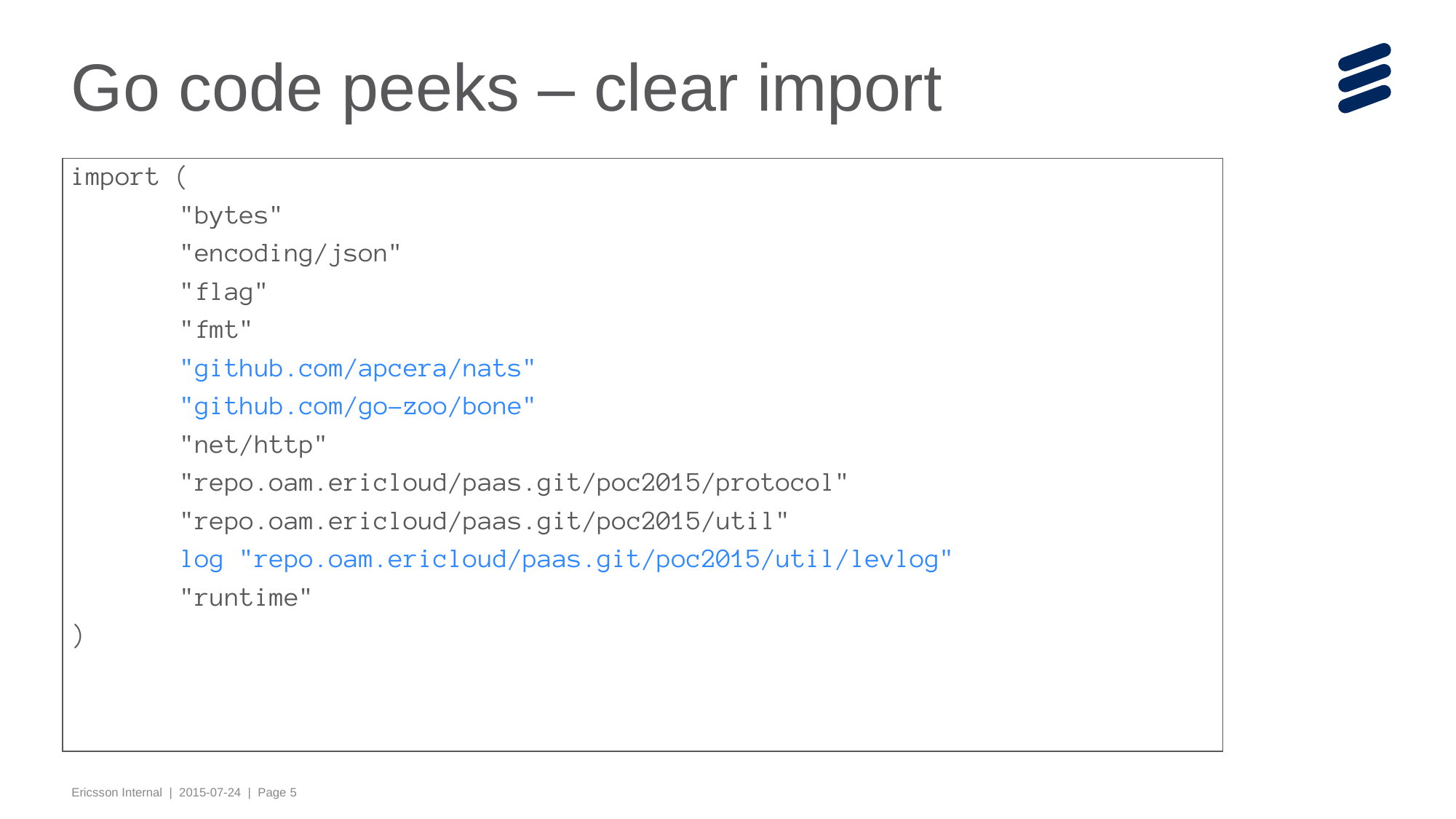

# Go code peeks – clear import
import (
	"bytes"
	"encoding/json"
	"flag"
	"fmt"
	"github.com/apcera/nats"
	"github.com/go-zoo/bone"
	"net/http"
	"repo.oam.ericloud/paas.git/poc2015/protocol"
	"repo.oam.ericloud/paas.git/poc2015/util"
	log "repo.oam.ericloud/paas.git/poc2015/util/levlog"
	"runtime"
)